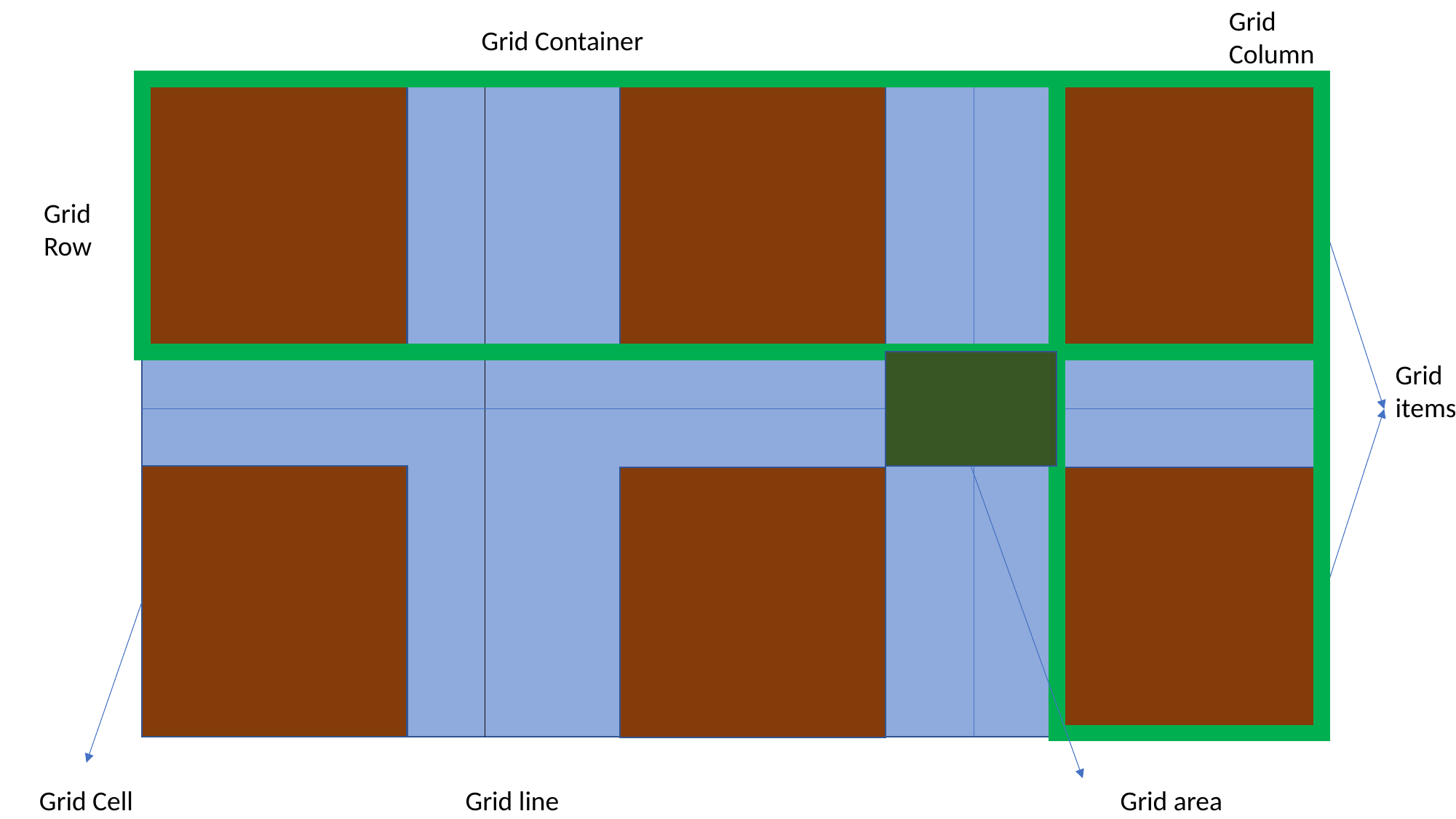

Grid Column
Grid Container

Grid Row

Grid
items

Grid Cell
Grid line
Grid area